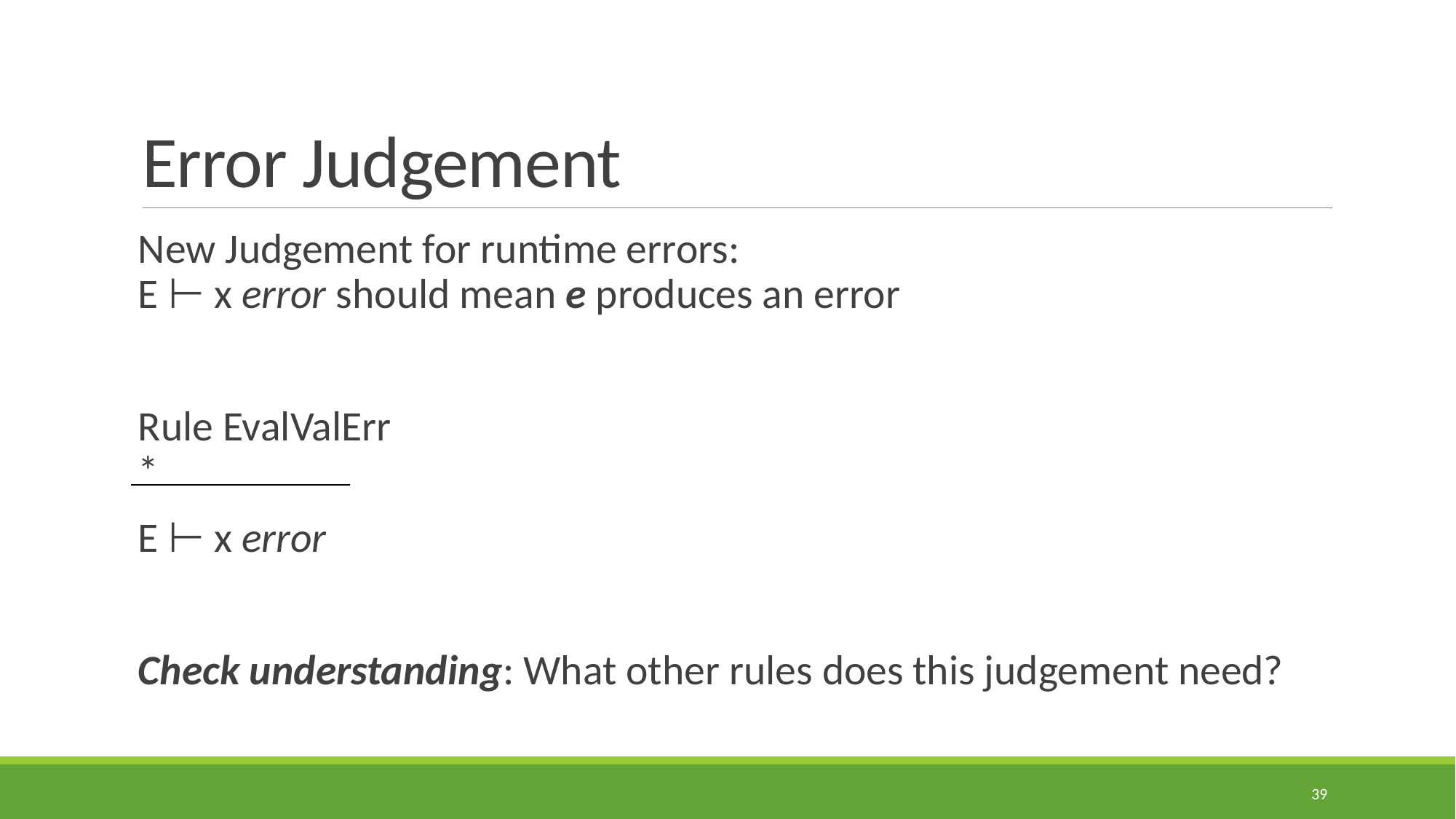

# Error Judgement
New Judgement for runtime errors:
E ⊢ x error should mean e produces an error

Rule EvalValErr
*
E ⊢ x error

Check understanding: What other rules does this judgement need?
39